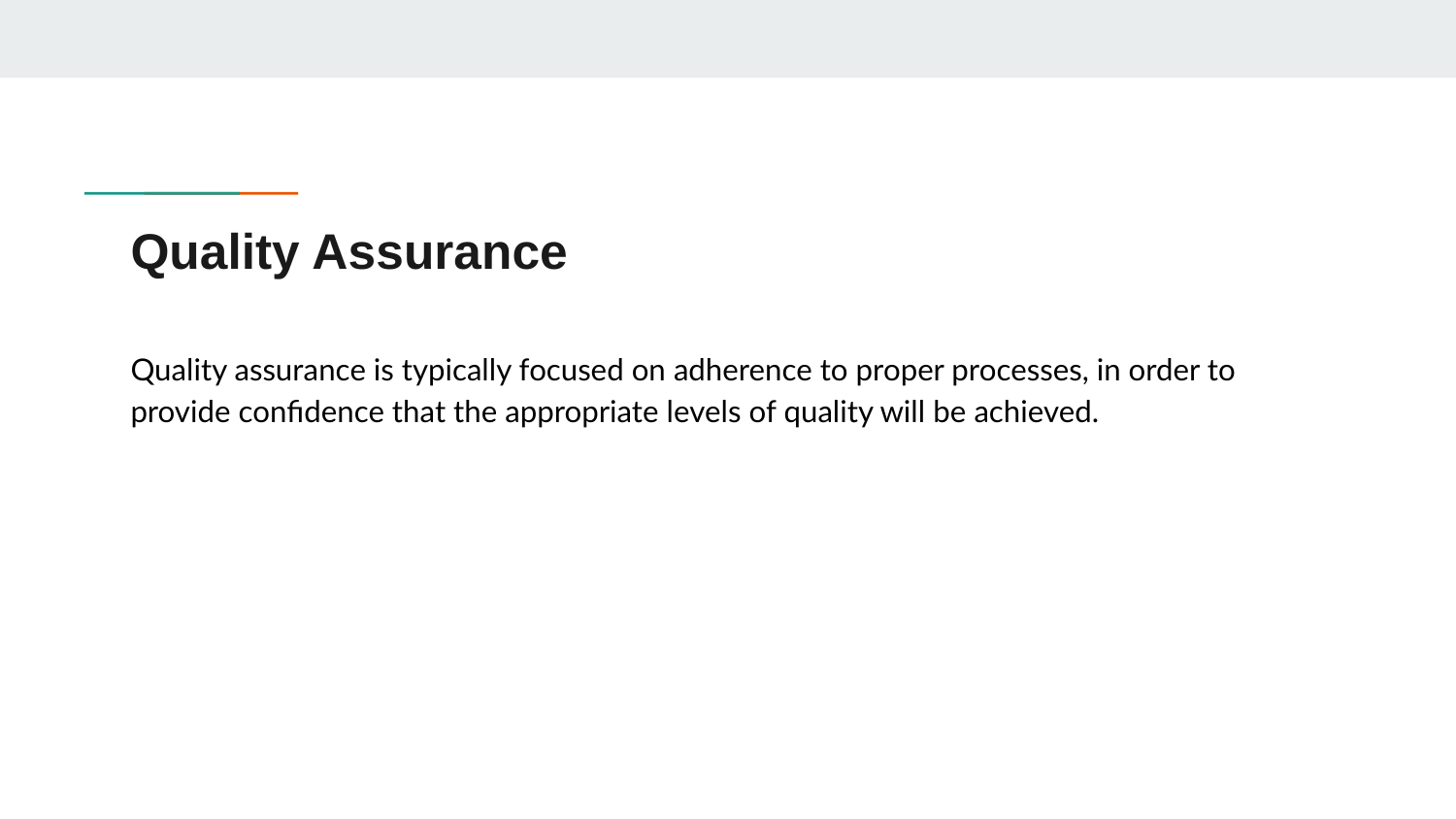

# Quality Assurance
Quality assurance is typically focused on adherence to proper processes, in order to provide confidence that the appropriate levels of quality will be achieved.